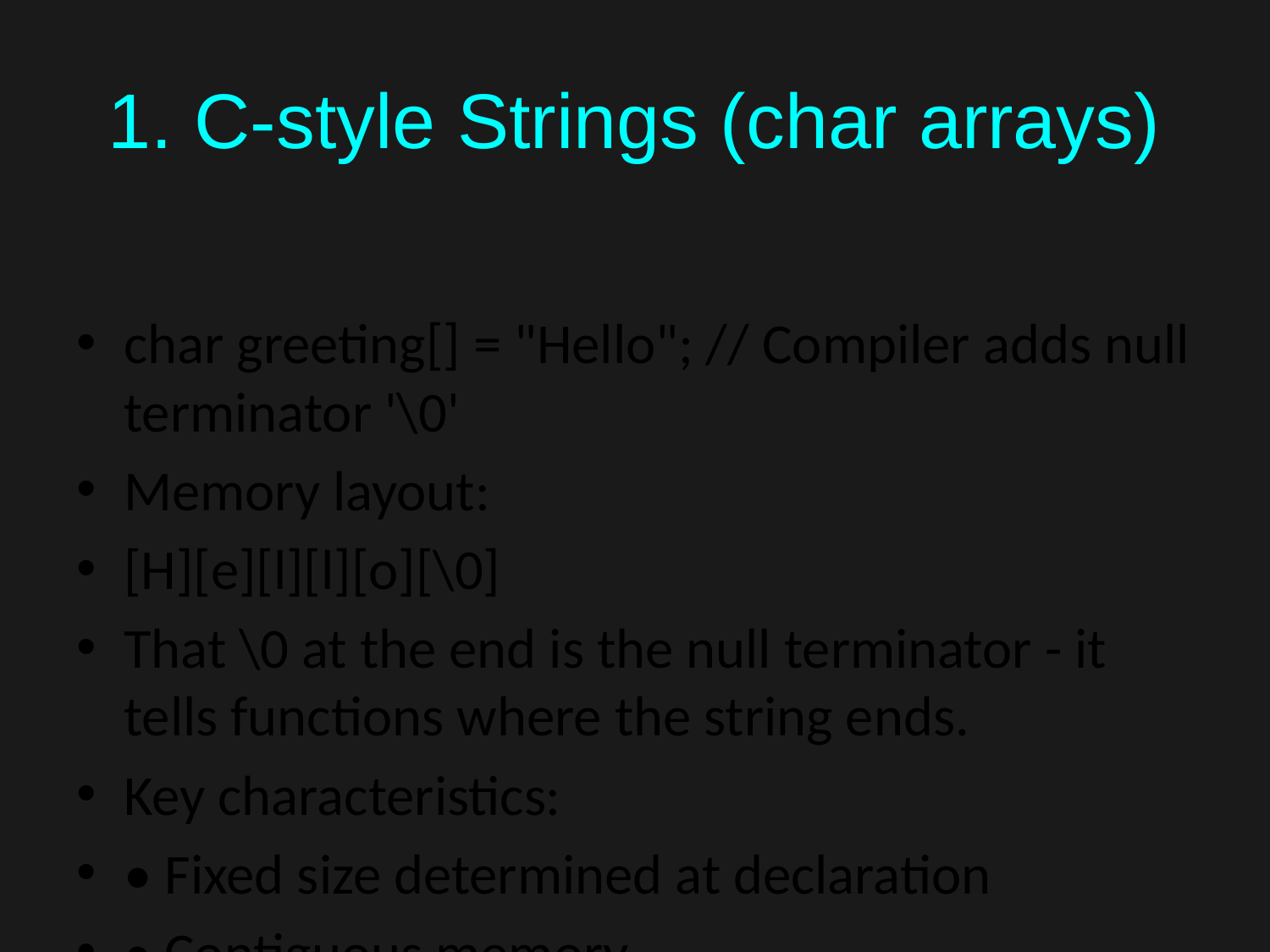

# 1. C-style Strings (char arrays)

char greeting[] = "Hello"; // Compiler adds null terminator '\0'
Memory layout:
[H][e][l][l][o][\0]
That \0 at the end is the null terminator - it tells functions where the string ends.
Key characteristics:
• Fixed size determined at declaration
• Contiguous memory
• Relies on null terminator to determine end
• Prone to buffer overflows